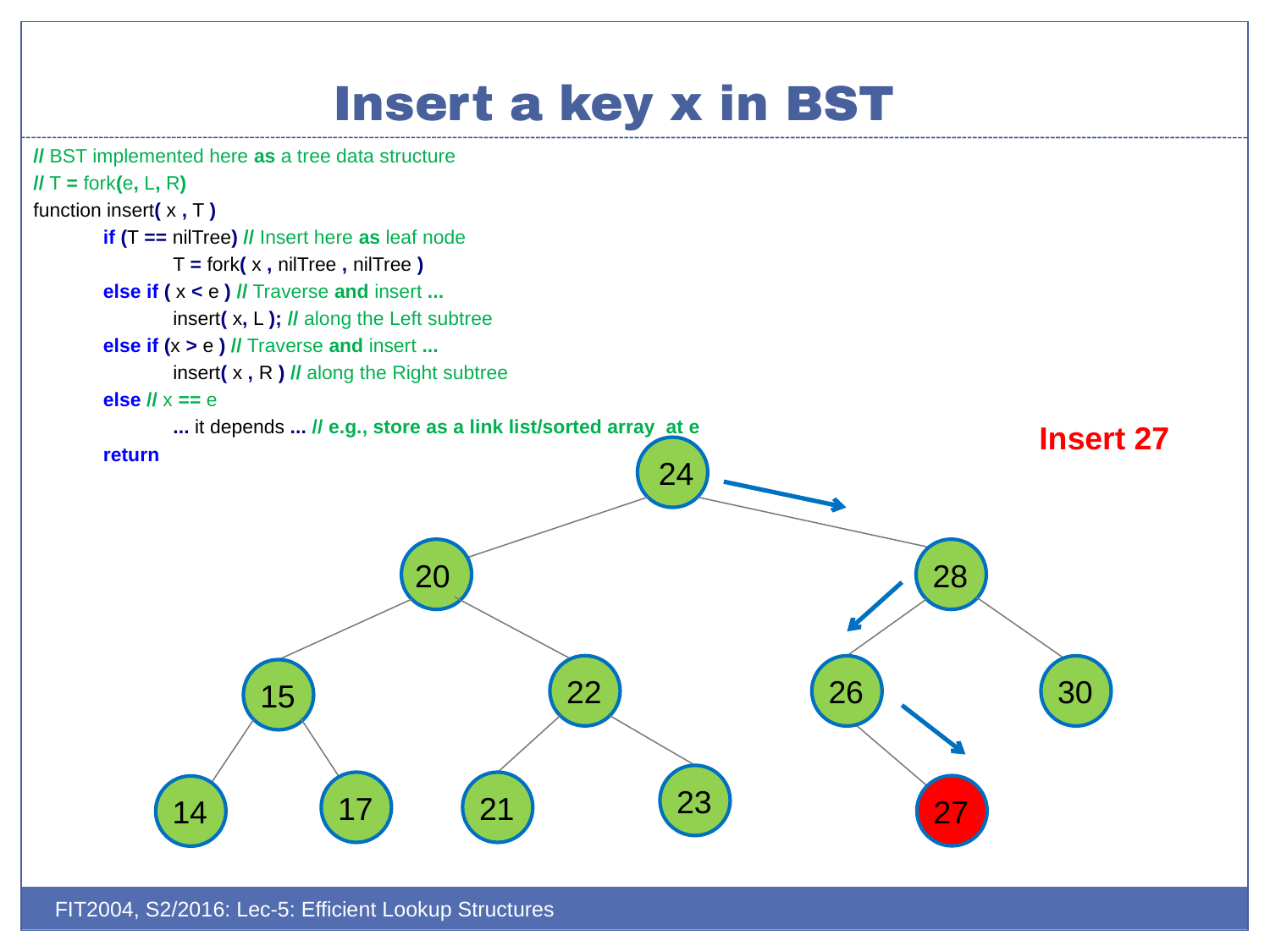

# Insert a key x in BST
// BST implemented here as a tree data structure
// T = fork(e, L, R)
function insert( x , T )
	if (T == nilTree) // Insert here as leaf node
		T = fork( x , nilTree , nilTree )
	else if ( x < e ) // Traverse and insert ...
		insert( x, L ); // along the Left subtree
	else if (x > e ) // Traverse and insert ...
		insert( x , R ) // along the Right subtree
	else // x == e
		... it depends ... // e.g., store as a link list/sorted array  at e
	return
Insert 27

24

20

28

22

26

30

15

23

17

21

27

14
FIT2004, S2/2016: Lec-5: Efficient Lookup Structures